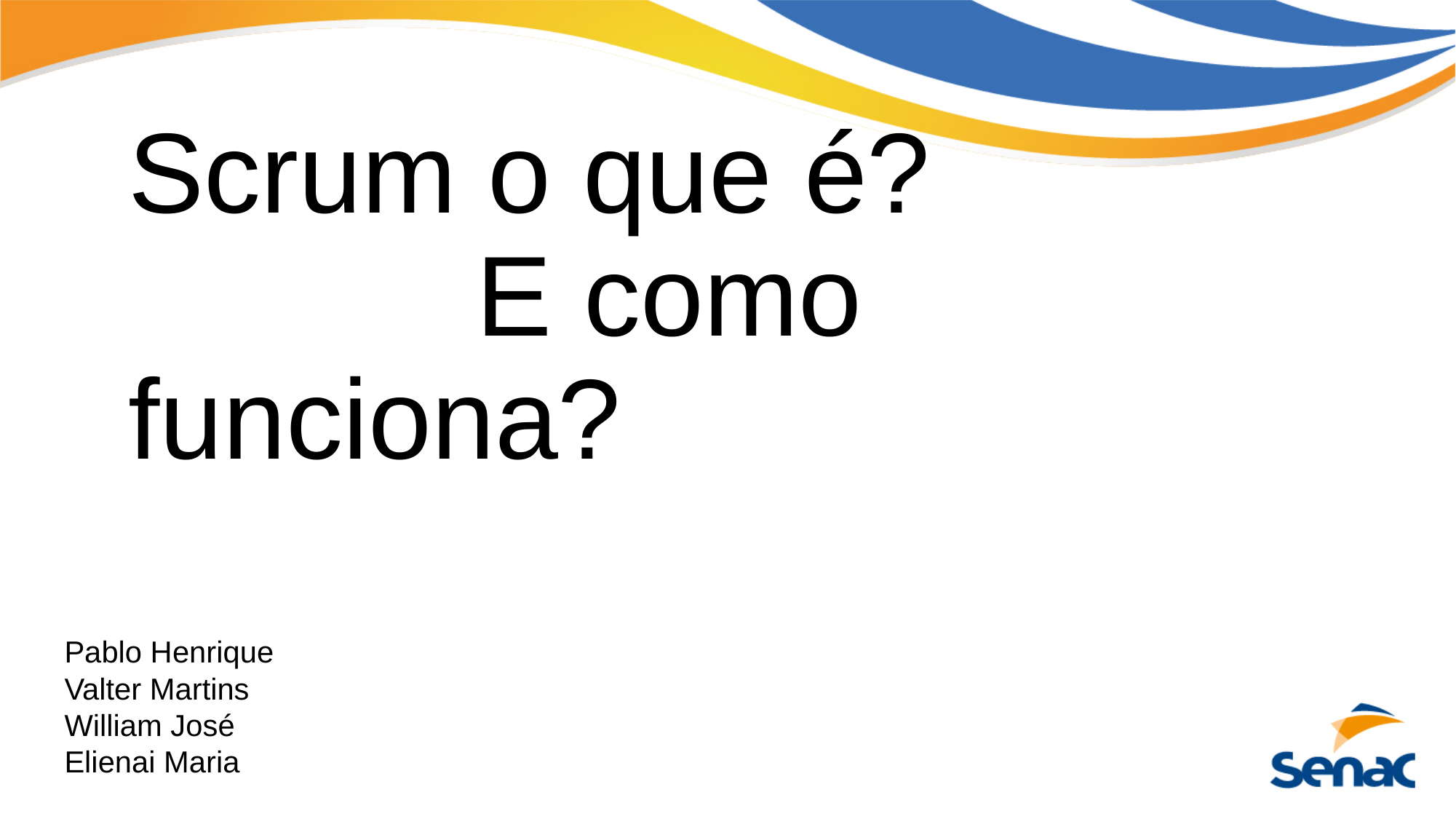

# Scrum o que é?
           E como funciona?

Pablo Henrique
Valter Martins
William José
Elienai Maria